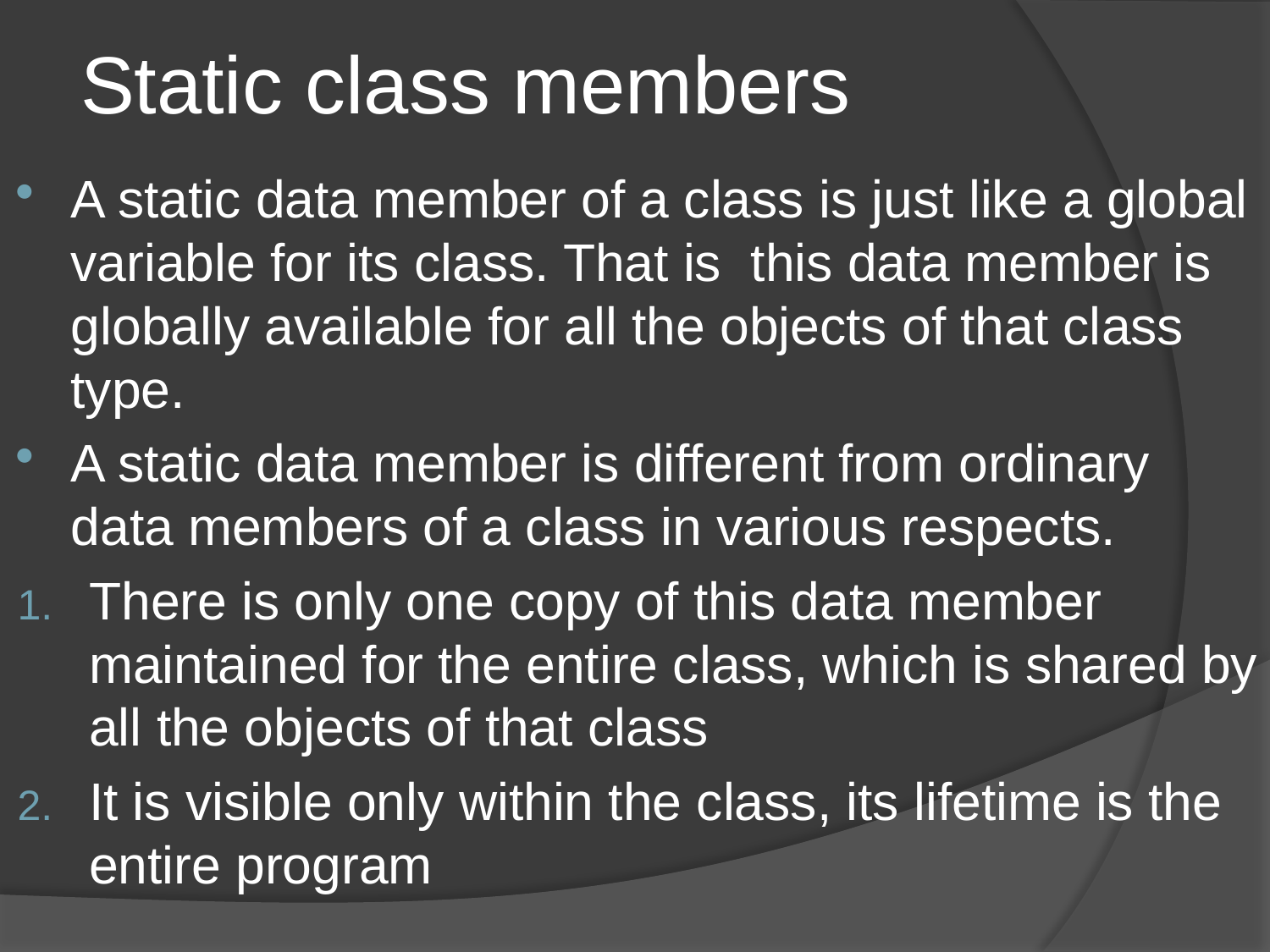

# Static class members
A static data member of a class is just like a global variable for its class. That is  this data member is globally available for all the objects of that class type.
A static data member is different from ordinary data members of a class in various respects.
There is only one copy of this data member maintained for the entire class, which is shared by all the objects of that class
It is visible only within the class, its lifetime is the entire program